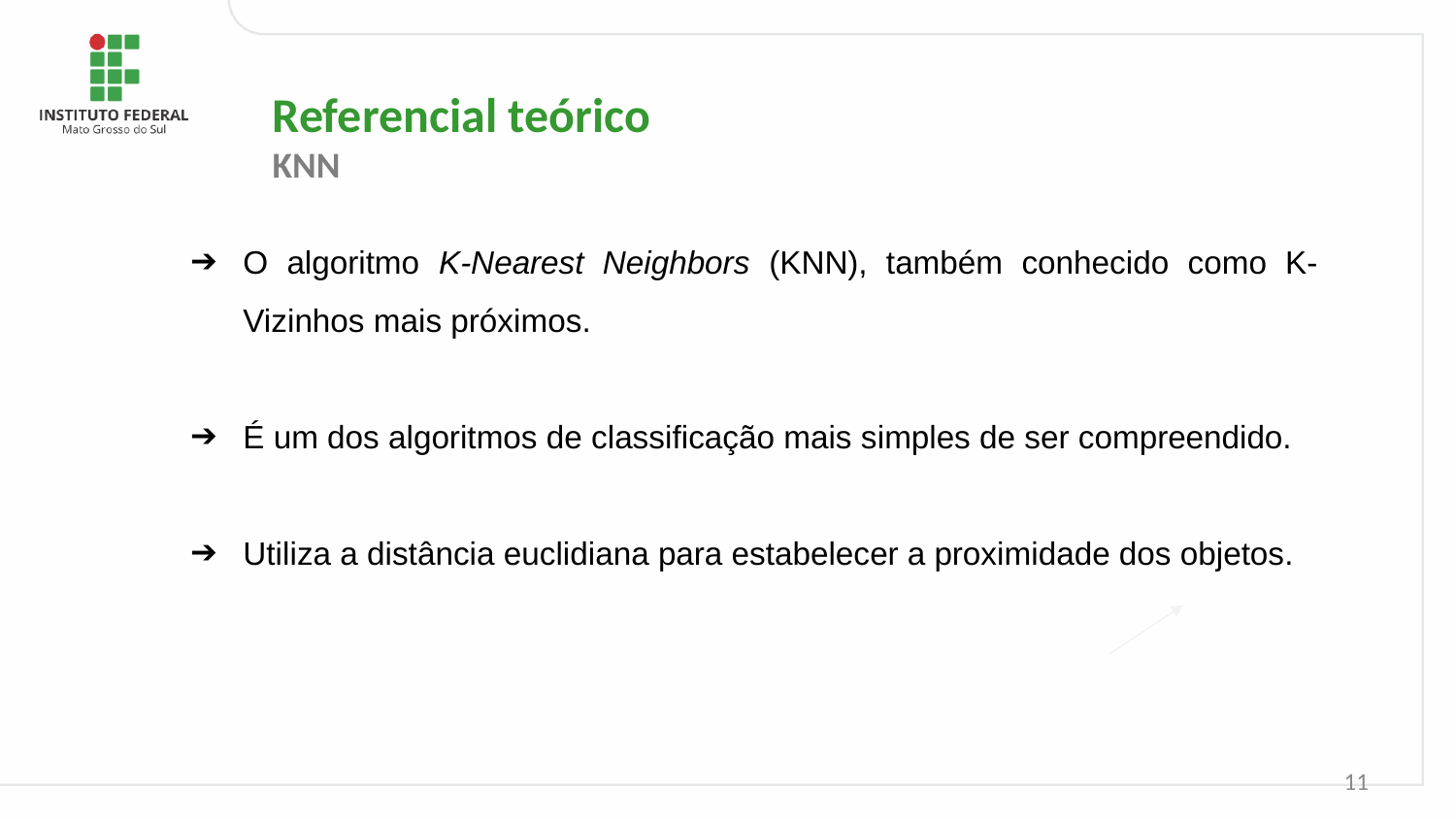

Referencial teórico
KNN
O algoritmo K-Nearest Neighbors (KNN), também conhecido como K-Vizinhos mais próximos.

É um dos algoritmos de classificação mais simples de ser compreendido.

Utiliza a distância euclidiana para estabelecer a proximidade dos objetos.
11